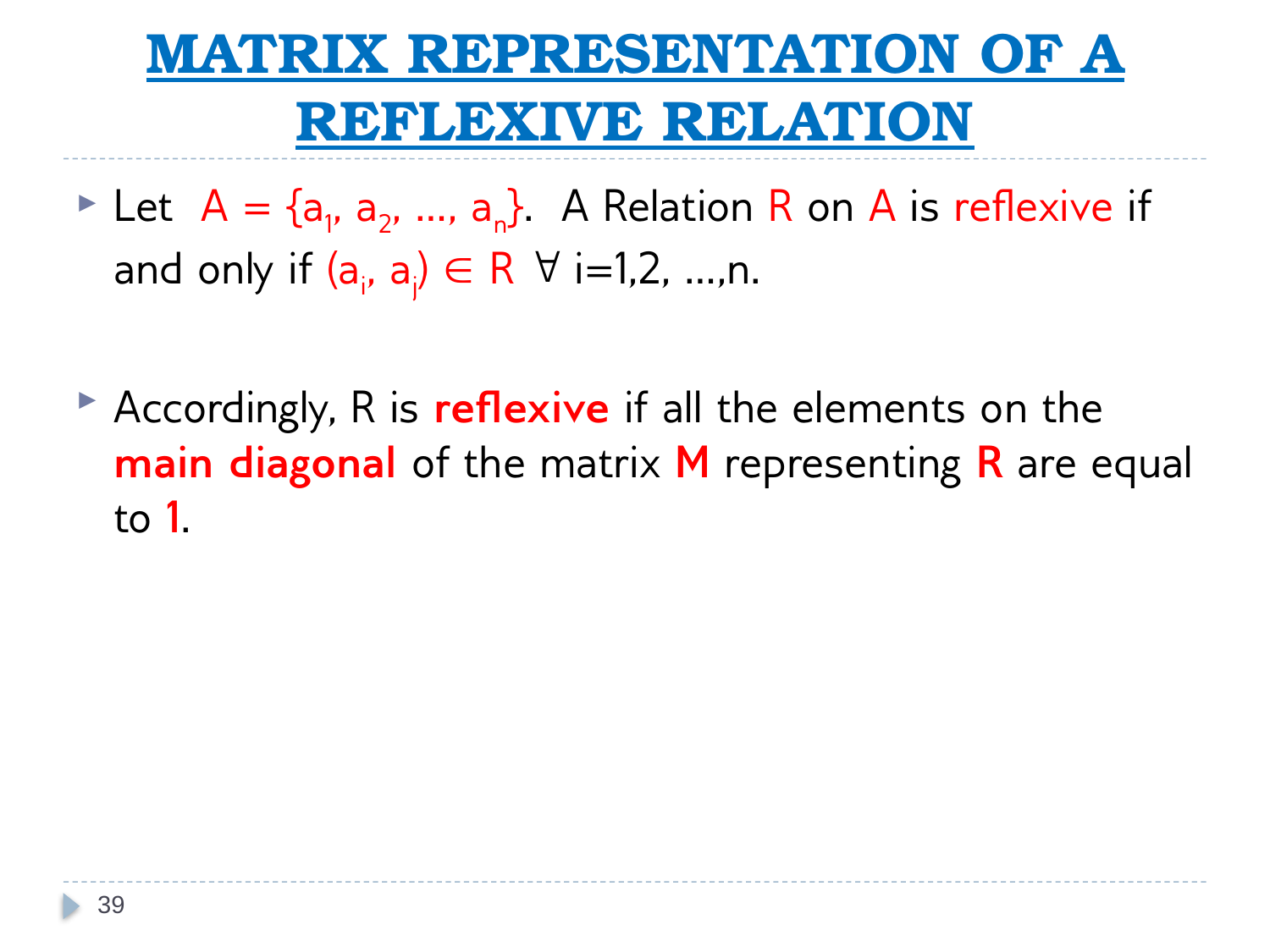

# MATRIX REPRESENTATION OF A REFLEXIVE RELATION
Let  A = {a1, a2, …, an}.  A Relation R on A is reflexive if and only if (ai, aj) ∈ R ∀ i=1,2, …,n.

Accordingly, R is reflexive if all the elements on the main diagonal of the matrix M representing R are equal to 1.

39